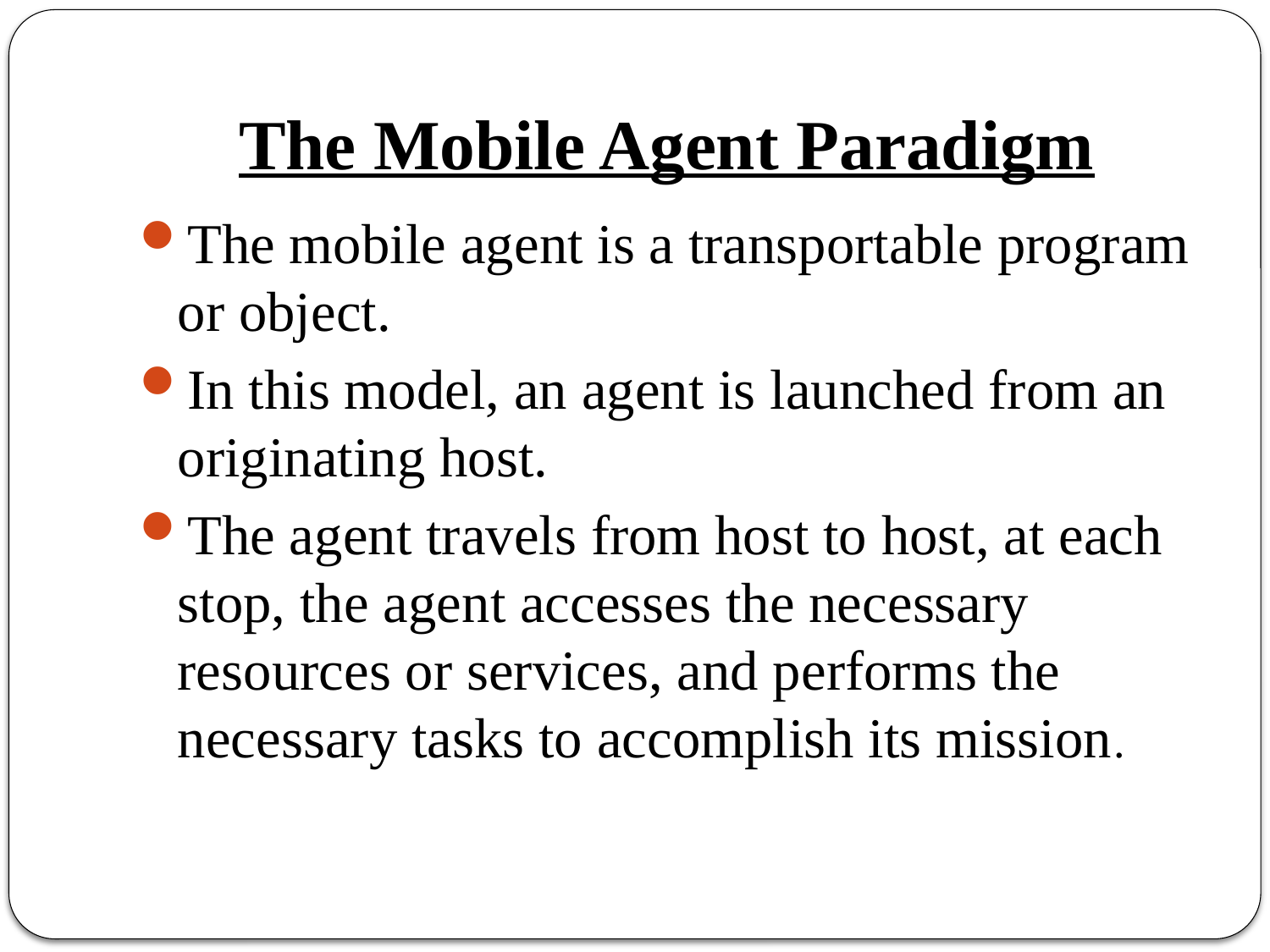

# The Mobile Agent Paradigm
The mobile agent is a transportable program or object.
In this model, an agent is launched from an originating host.
The agent travels from host to host, at each stop, the agent accesses the necessary resources or services, and performs the necessary tasks to accomplish its mission.